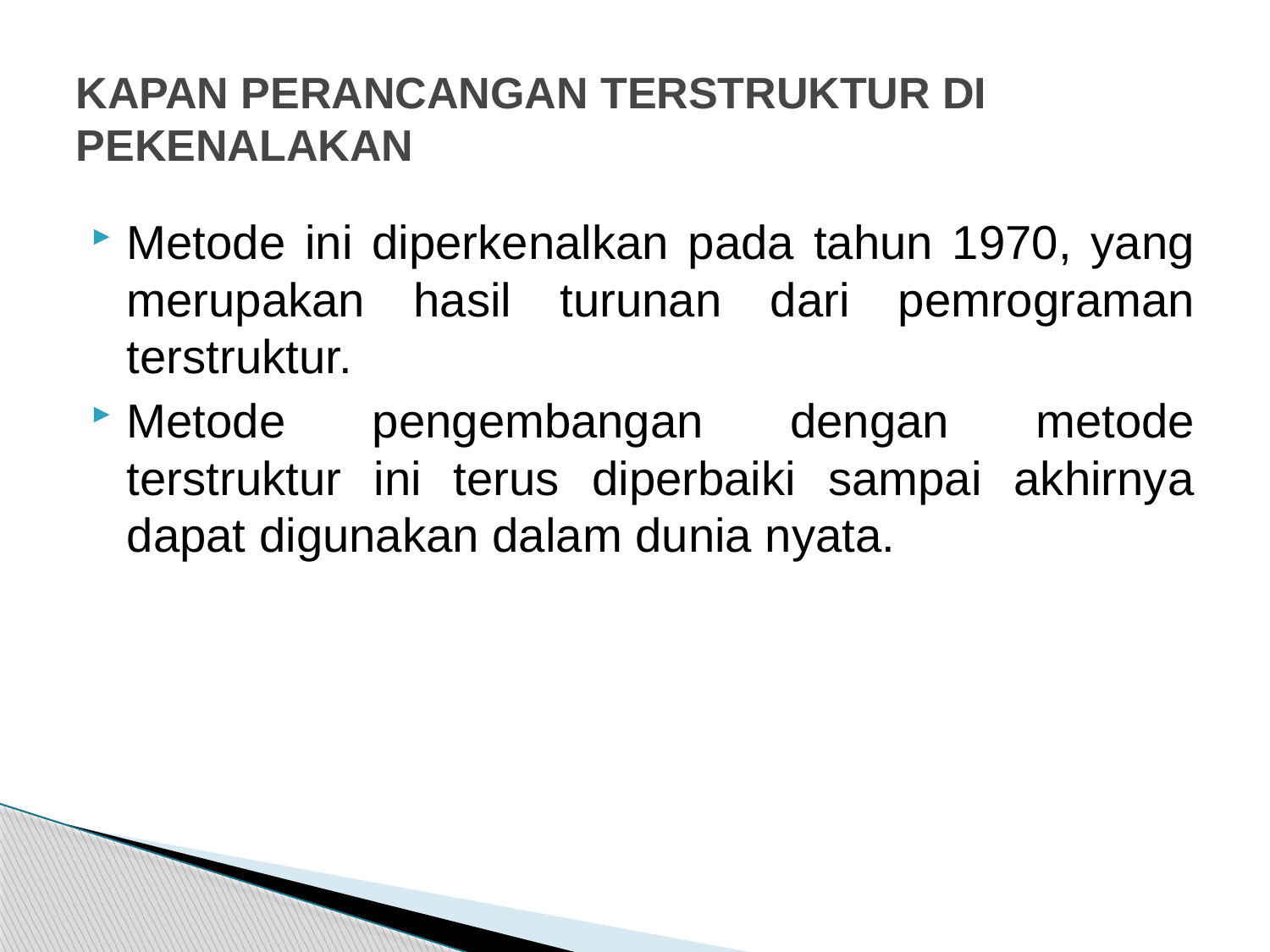

# KAPAN PERANCANGAN TERSTRUKTUR DI PEKENALAKAN
Metode ini diperkenalkan pada tahun 1970, yang merupakan hasil turunan dari pemrograman terstruktur.
Metode pengembangan dengan metode terstruktur ini terus diperbaiki sampai akhirnya dapat digunakan dalam dunia nyata.